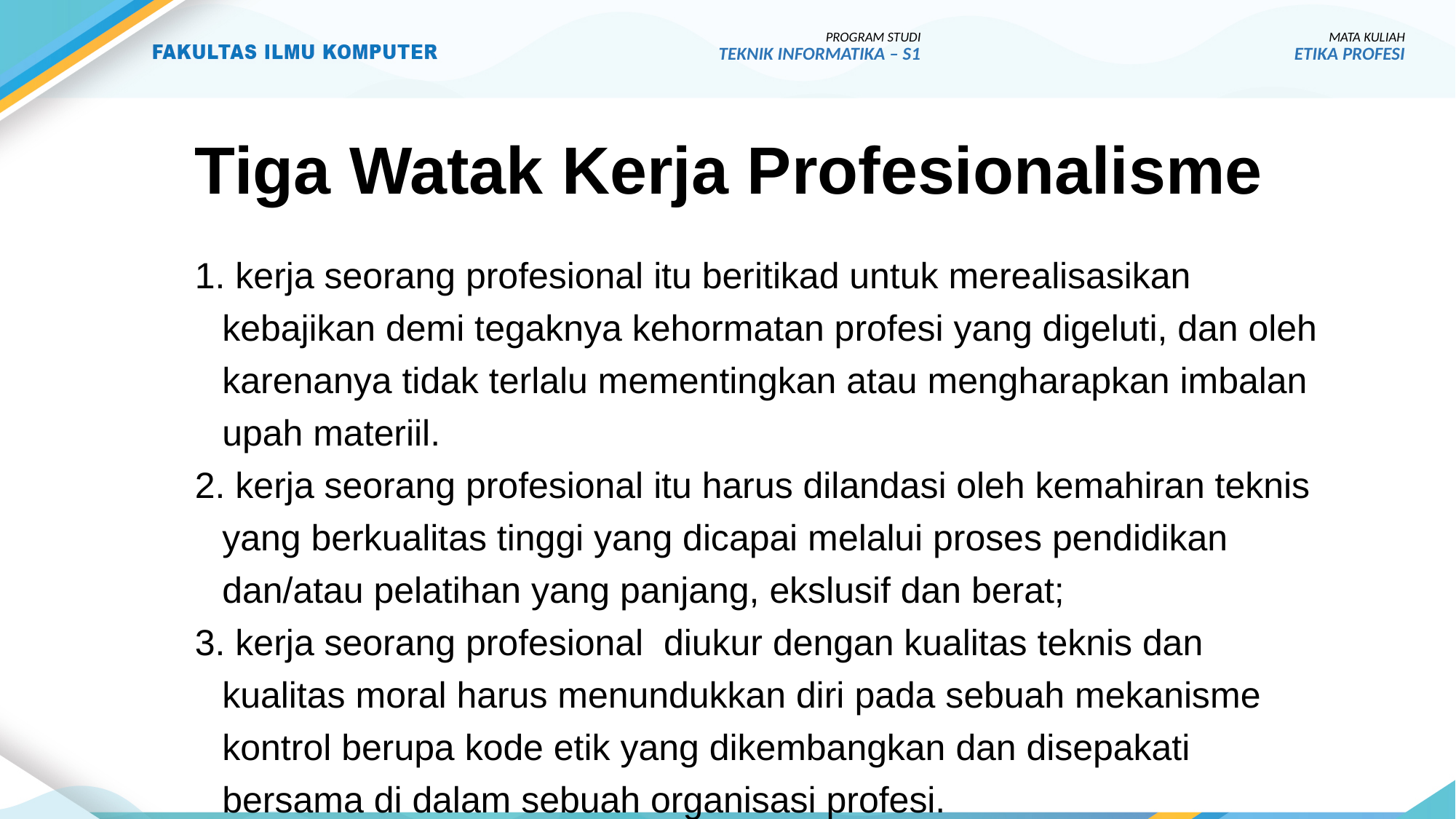

PROGRAM STUDI
TEKNIK INFORMATIKA – S1
MATA KULIAH
ETIKA PROFESI
# Tiga Watak Kerja Profesionalisme
1. kerja seorang profesional itu beritikad untuk merealisasikan  kebajikan demi tegaknya kehormatan profesi yang digeluti, dan oleh karenanya tidak terlalu mementingkan atau mengharapkan imbalan upah materiil.
2. kerja seorang profesional itu harus dilandasi oleh kemahiran teknis yang berkualitas tinggi yang dicapai melalui proses pendidikan dan/atau pelatihan yang panjang, ekslusif dan berat;
3. kerja seorang profesional  diukur dengan kualitas teknis dan kualitas moral harus menundukkan diri pada sebuah mekanisme kontrol berupa kode etik yang dikembangkan dan disepakati bersama di dalam sebuah organisasi profesi.